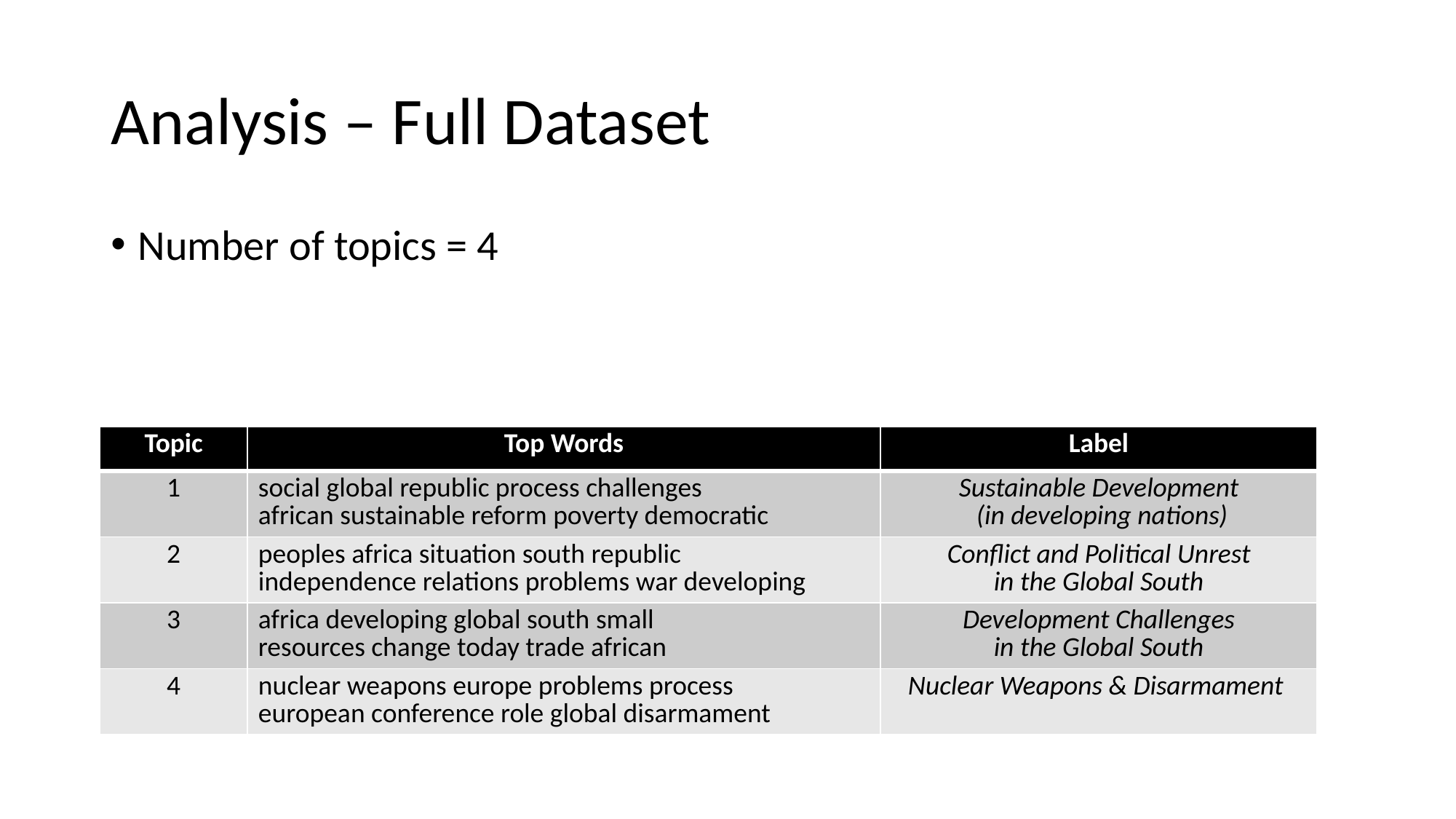

# Analysis – Full Dataset
Number of topics = 4

| Topic | Top Words | Label |
| --- | --- | --- |
| 1 | social global republic process challenges african sustainable reform poverty democratic | Sustainable Development (in developing nations) |
| 2 | peoples africa situation south republic independence relations problems war developing | Conflict and Political Unrest in the Global South |
| 3 | africa developing global south small resources change today trade african | Development Challenges in the Global South |
| 4 | nuclear weapons europe problems process european conference role global disarmament | Nuclear Weapons & Disarmament |